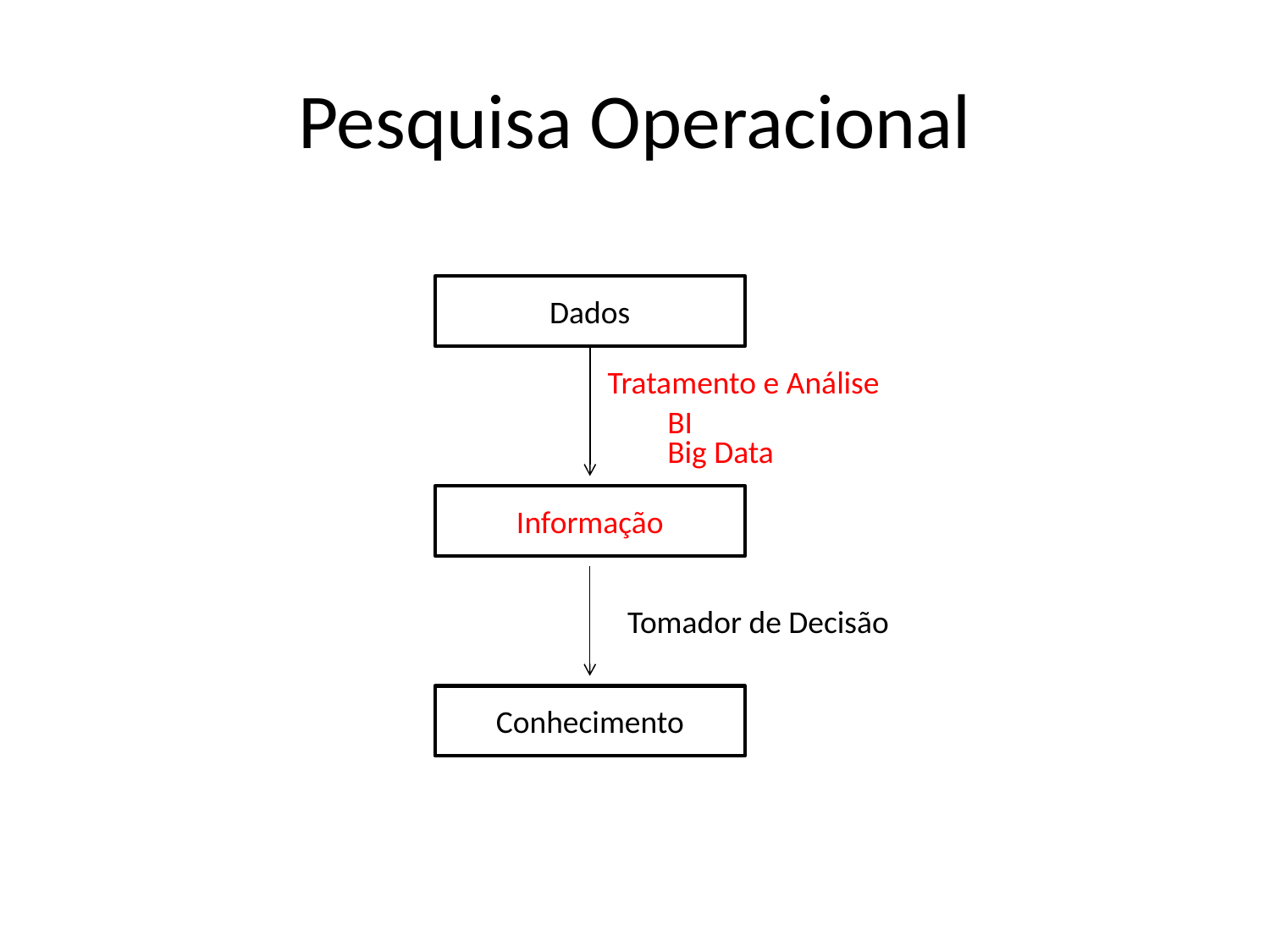

# Pesquisa Operacional
Dados
Tratamento e Análise
Informação
Tomador de Decisão
Conhecimento
BI
Big Data